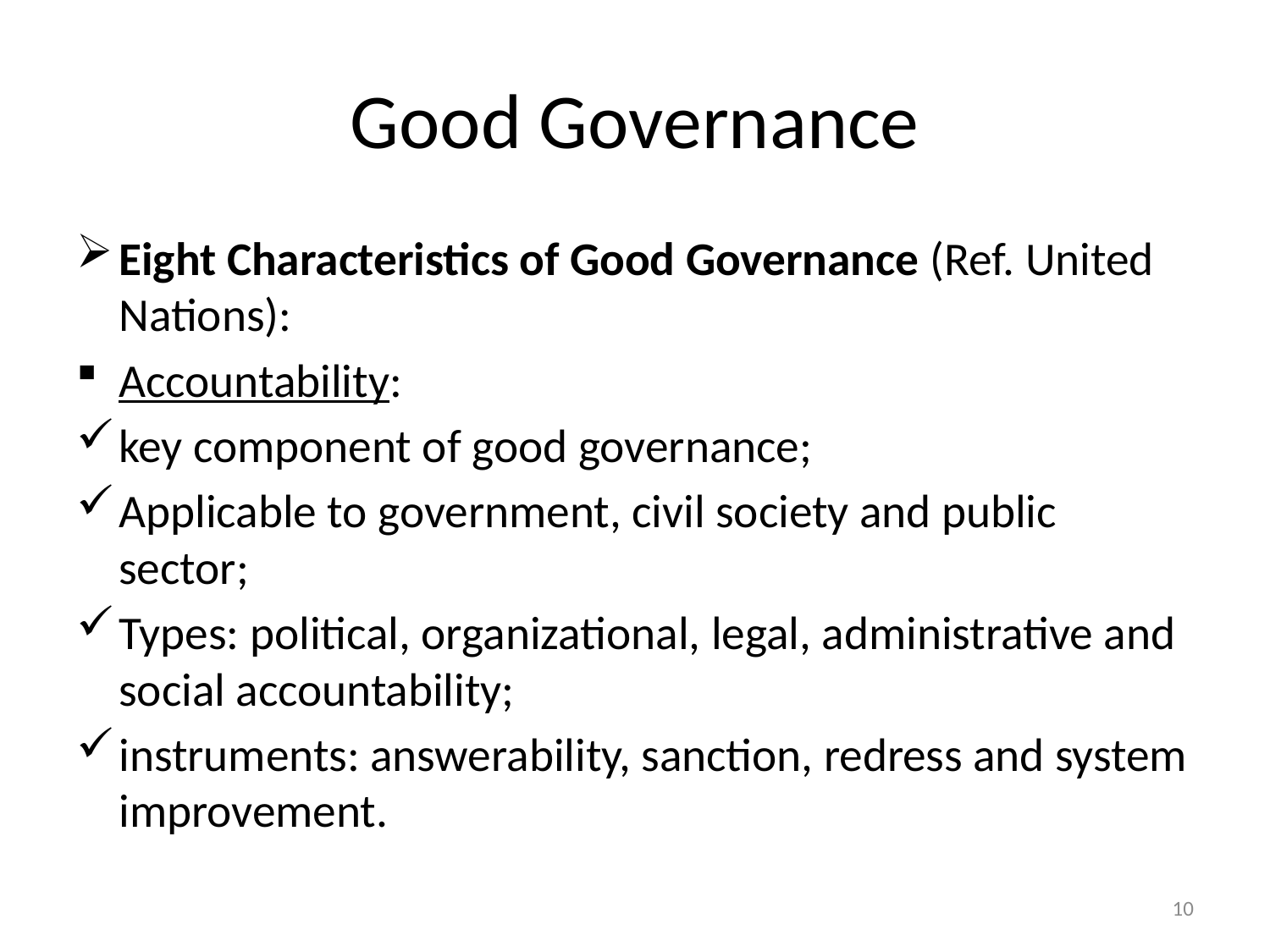

# Good Governance
Eight Characteristics of Good Governance (Ref. United Nations):
Accountability:
key component of good governance;
Applicable to government, civil society and public sector;
Types: political, organizational, legal, administrative and social accountability;
instruments: answerability, sanction, redress and system improvement.

10